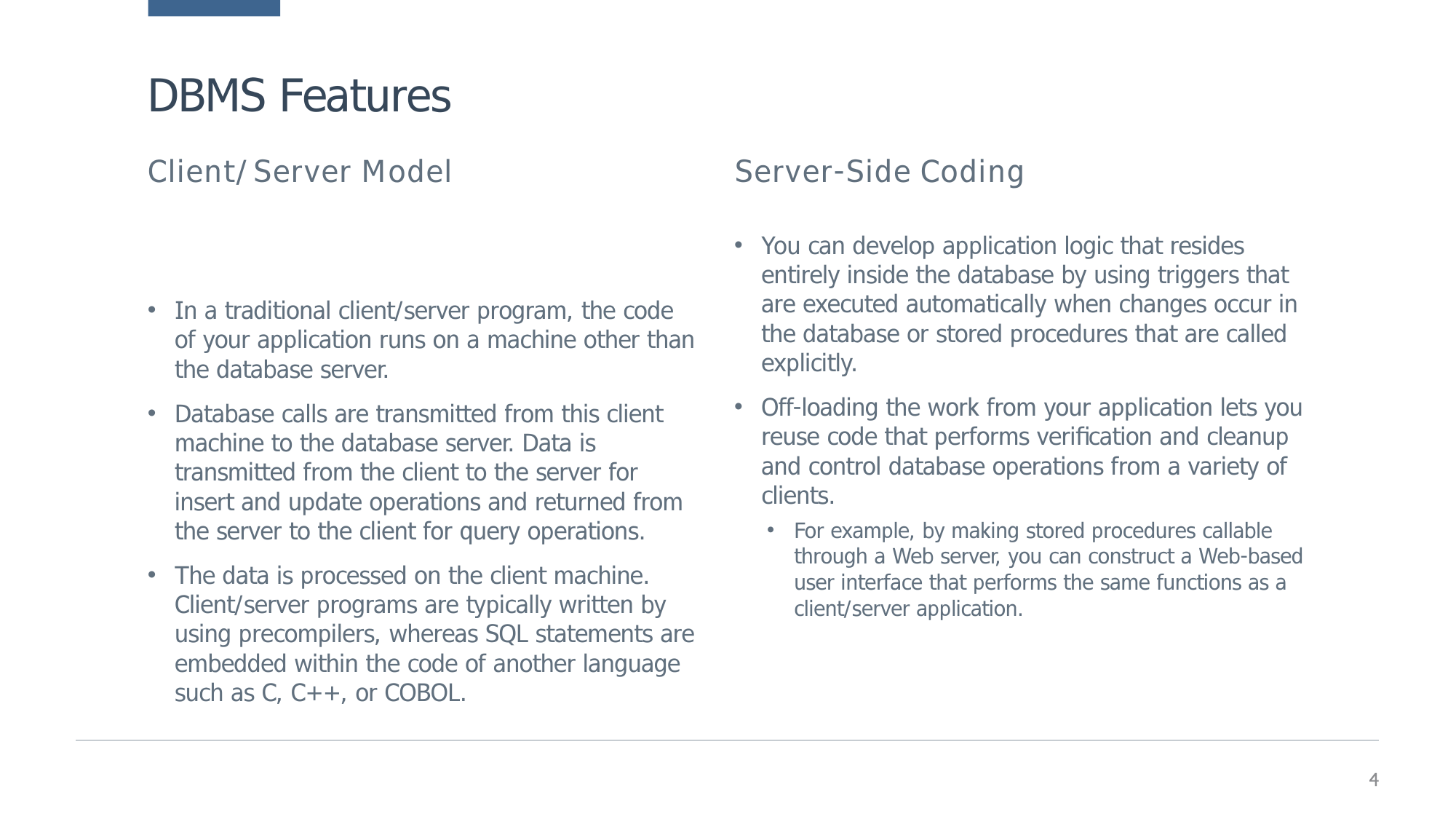

# DBMS Features
Client/Server Model

Server-Side Coding

You can develop application logic that resides entirely inside the database by using triggers that are executed automatically when changes occur in the database or stored procedures that are called explicitly.
Off-loading the work from your application lets you reuse code that performs verification and cleanup and control database operations from a variety of clients.
For example, by making stored procedures callable through a Web server, you can construct a Web-based user interface that performs the same functions as a client/server application.
In a traditional client/server program, the code of your application runs on a machine other than the database server.
Database calls are transmitted from this client machine to the database server. Data is transmitted from the client to the server for insert and update operations and returned from the server to the client for query operations.
The data is processed on the client machine. Client/server programs are typically written by using precompilers, whereas SQL statements are embedded within the code of another language such as C, C++, or COBOL.